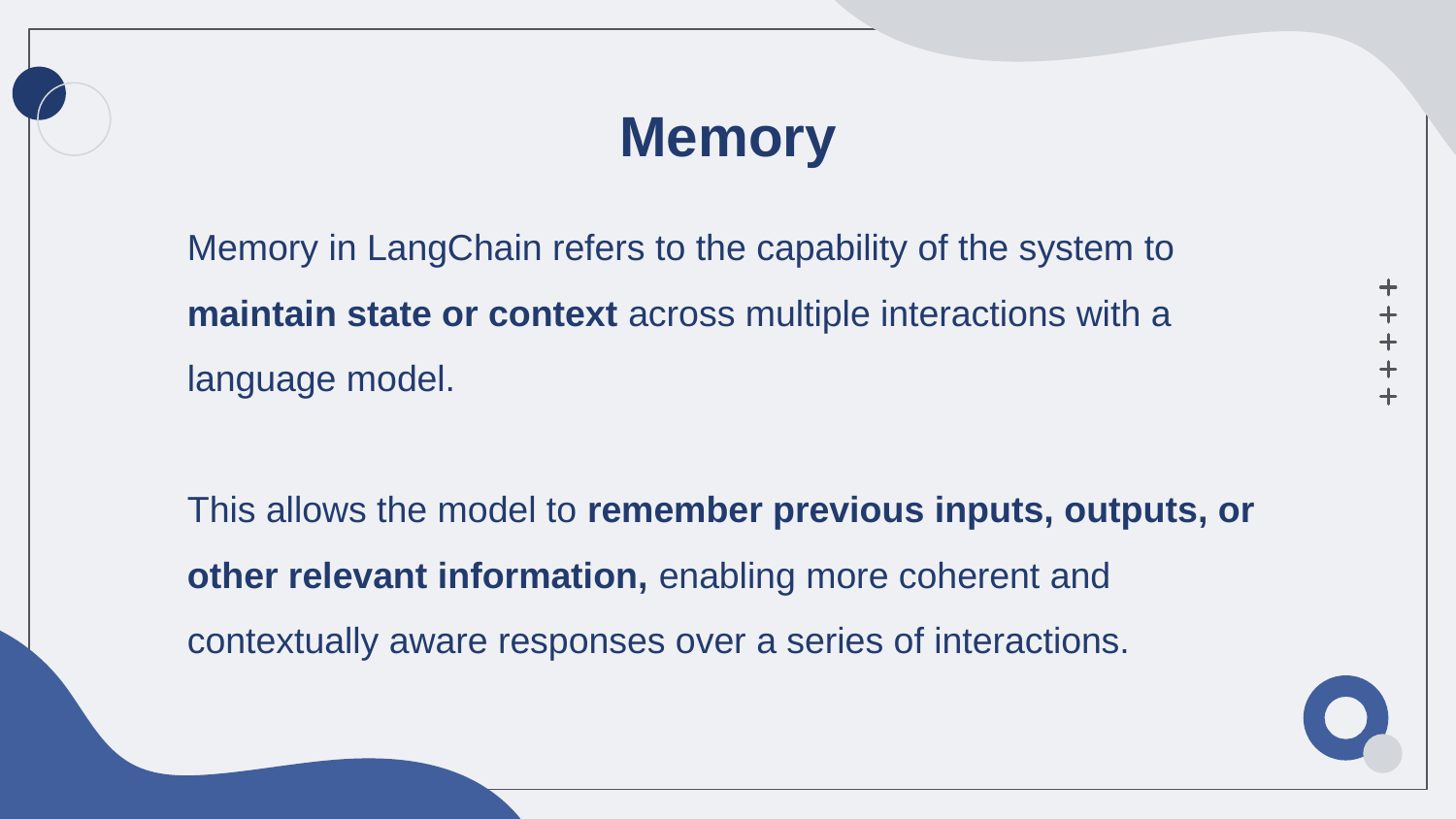

# Memory
Memory in LangChain refers to the capability of the system to maintain state or context across multiple interactions with a language model.

This allows the model to remember previous inputs, outputs, or other relevant information, enabling more coherent and contextually aware responses over a series of interactions.